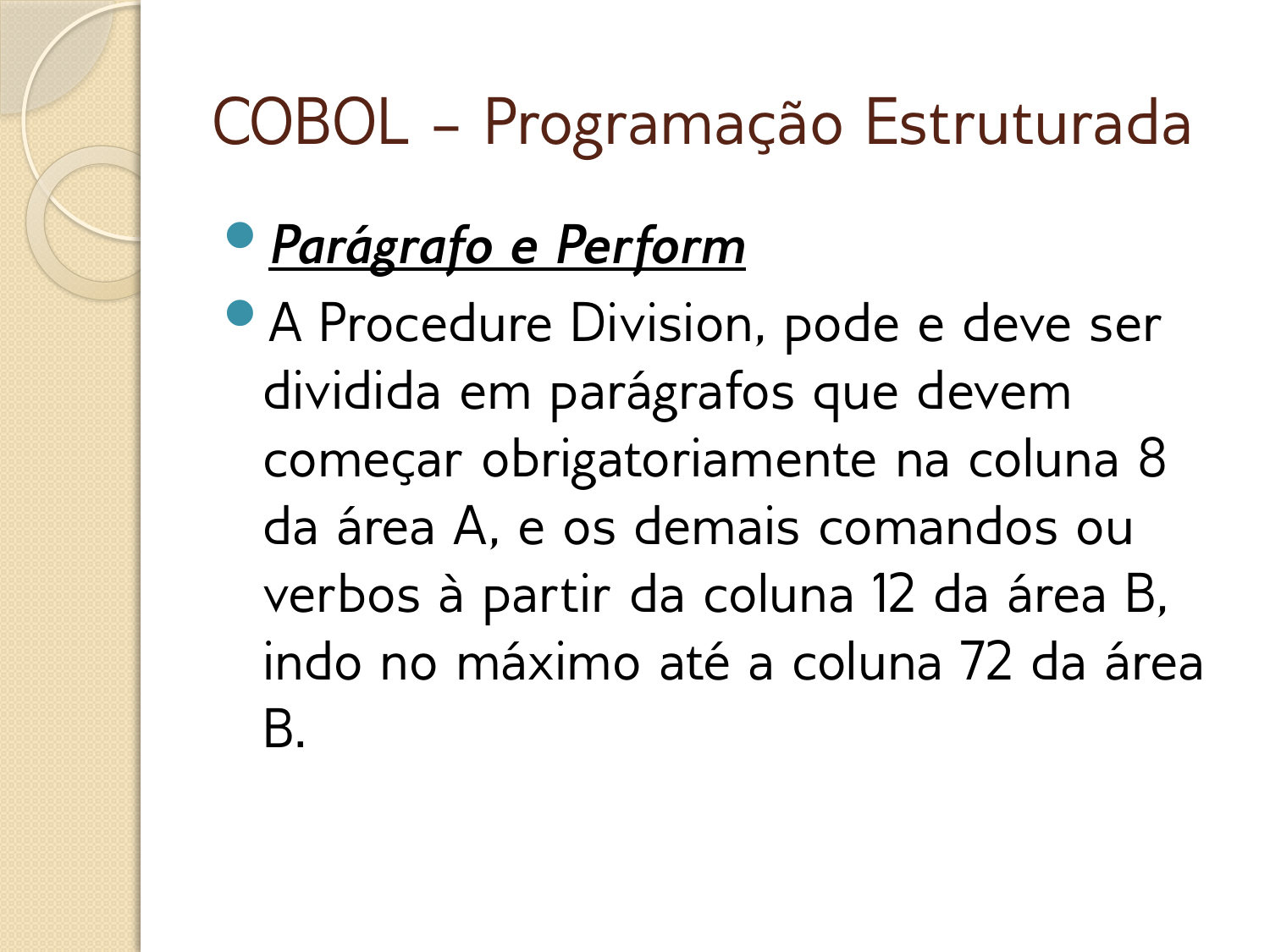

# COBOL – Programação Estruturada
Parágrafo e Perform
A Procedure Division, pode e deve ser dividida em parágrafos que devem começar obrigatoriamente na coluna 8 da área A, e os demais comandos ou verbos à partir da coluna 12 da área B, indo no máximo até a coluna 72 da área B.